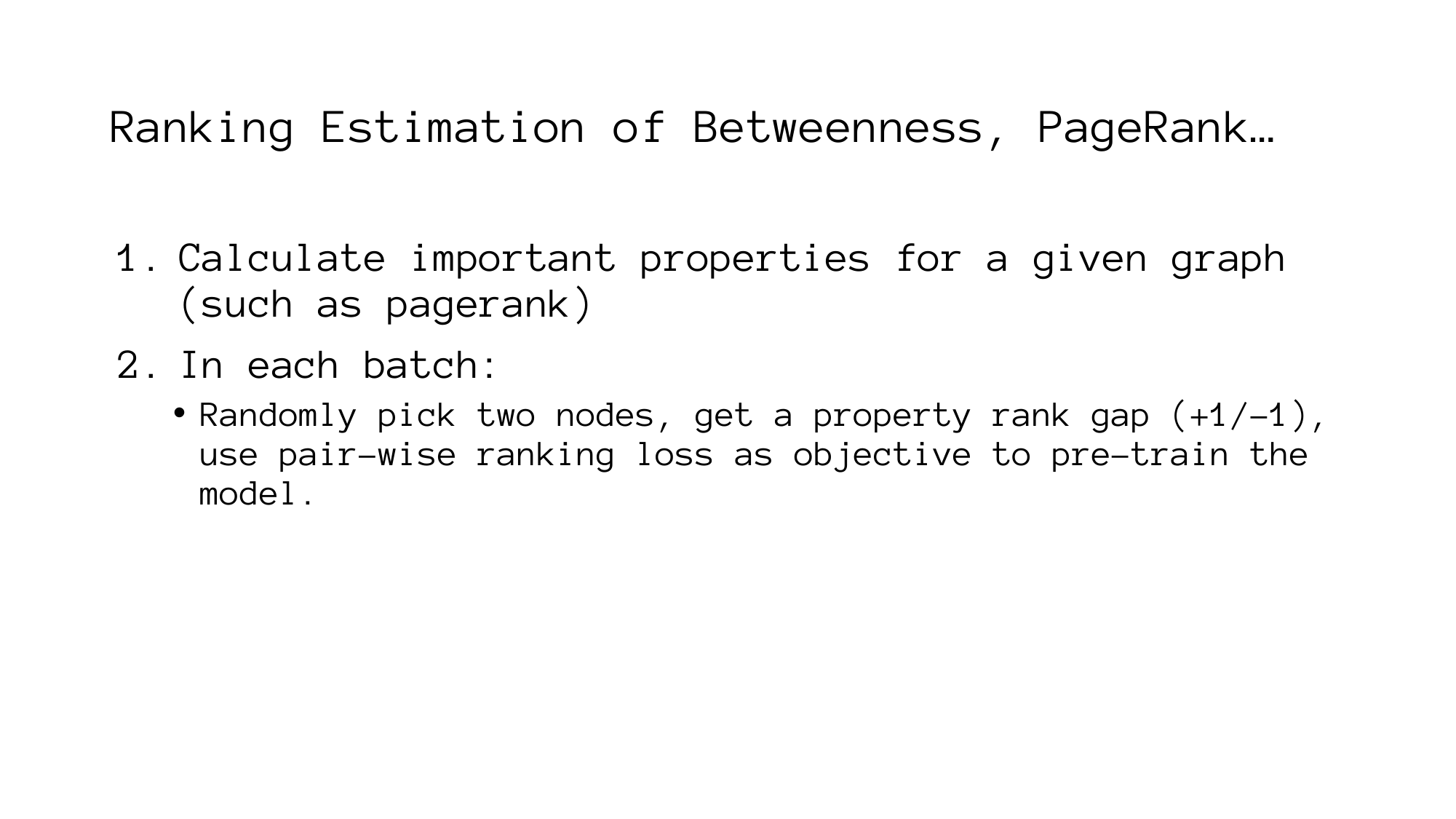

# Ranking Estimation of Betweenness, PageRank…
Calculate important properties for a given graph (such as pagerank)
In each batch:
Randomly pick two nodes, get a property rank gap (+1/-1), use pair-wise ranking loss as objective to pre-train the model.